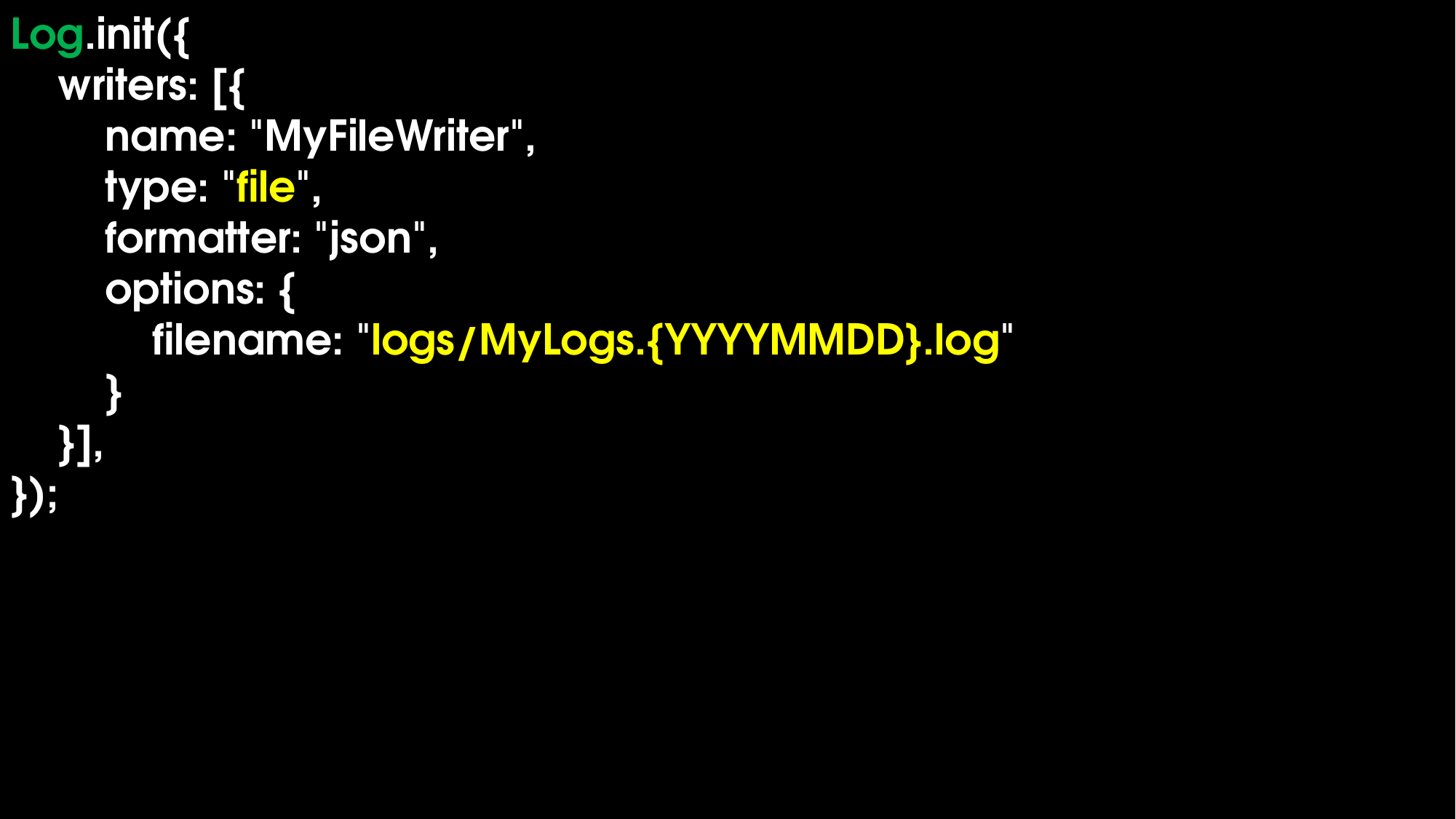

Log.init({
    writers: [{
        name: "MyFileWriter",
        type: "file",
        formatter: "json",
        options: {
            filename: "logs/MyLogs.{YYYYMMDD}.log"
        }
    }],
});